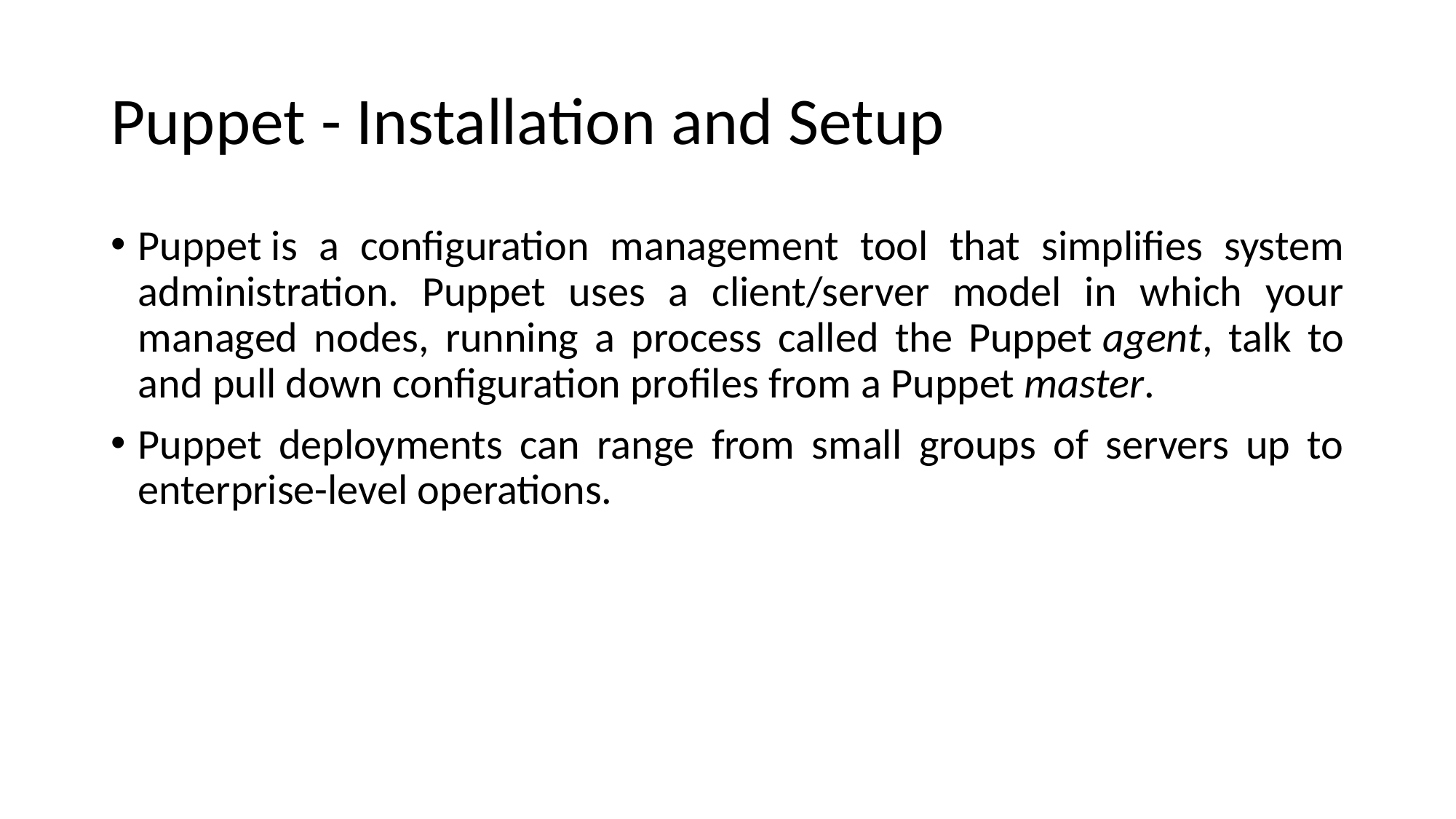

# Puppet - Installation and Setup
Puppet is a configuration management tool that simplifies system administration. Puppet uses a client/server model in which your managed nodes, running a process called the Puppet agent, talk to and pull down configuration profiles from a Puppet master.
Puppet deployments can range from small groups of servers up to enterprise-level operations.